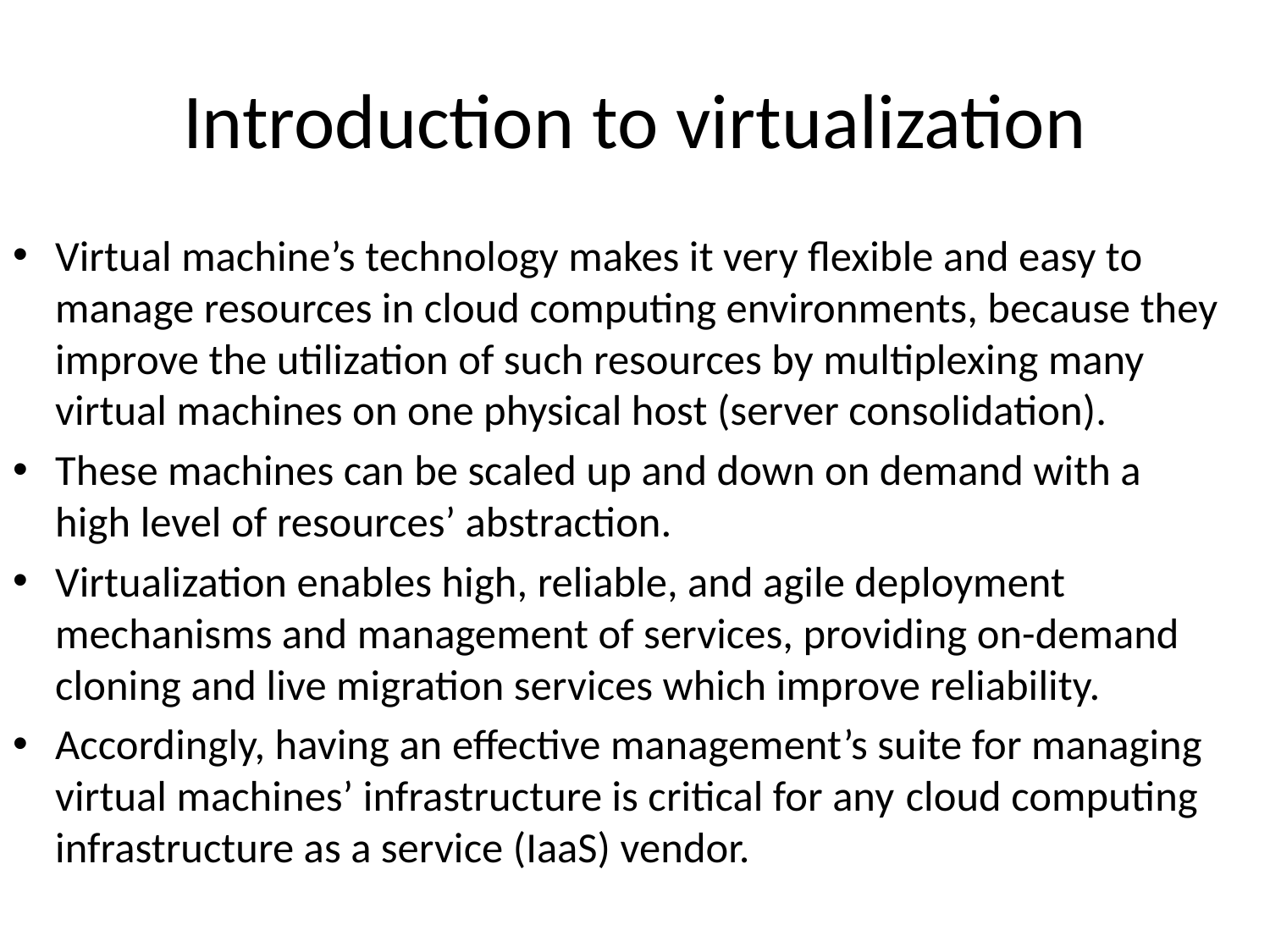

# Introduction to virtualization
Virtual machine’s technology makes it very flexible and easy to manage resources in cloud computing environments, because they improve the utilization of such resources by multiplexing many virtual machines on one physical host (server consolidation).
These machines can be scaled up and down on demand with a high level of resources’ abstraction.
Virtualization enables high, reliable, and agile deployment mechanisms and management of services, providing on-demand cloning and live migration services which improve reliability.
Accordingly, having an effective management’s suite for managing virtual machines’ infrastructure is critical for any cloud computing infrastructure as a service (IaaS) vendor.